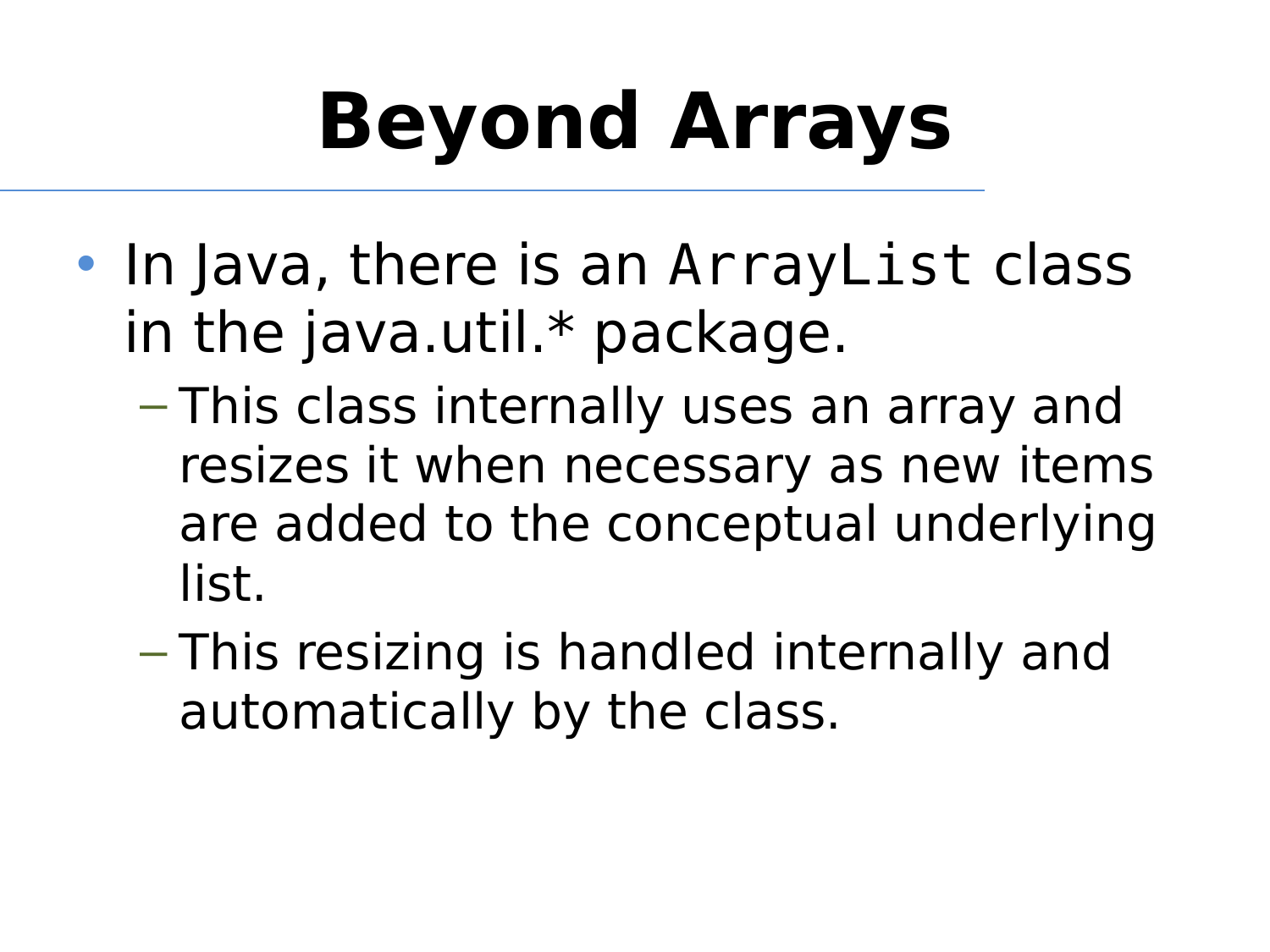

# Beyond Arrays
In Java, there is an ArrayList class in the java.util.* package.
This class internally uses an array and resizes it when necessary as new items are added to the conceptual underlying list.
This resizing is handled internally and automatically by the class.